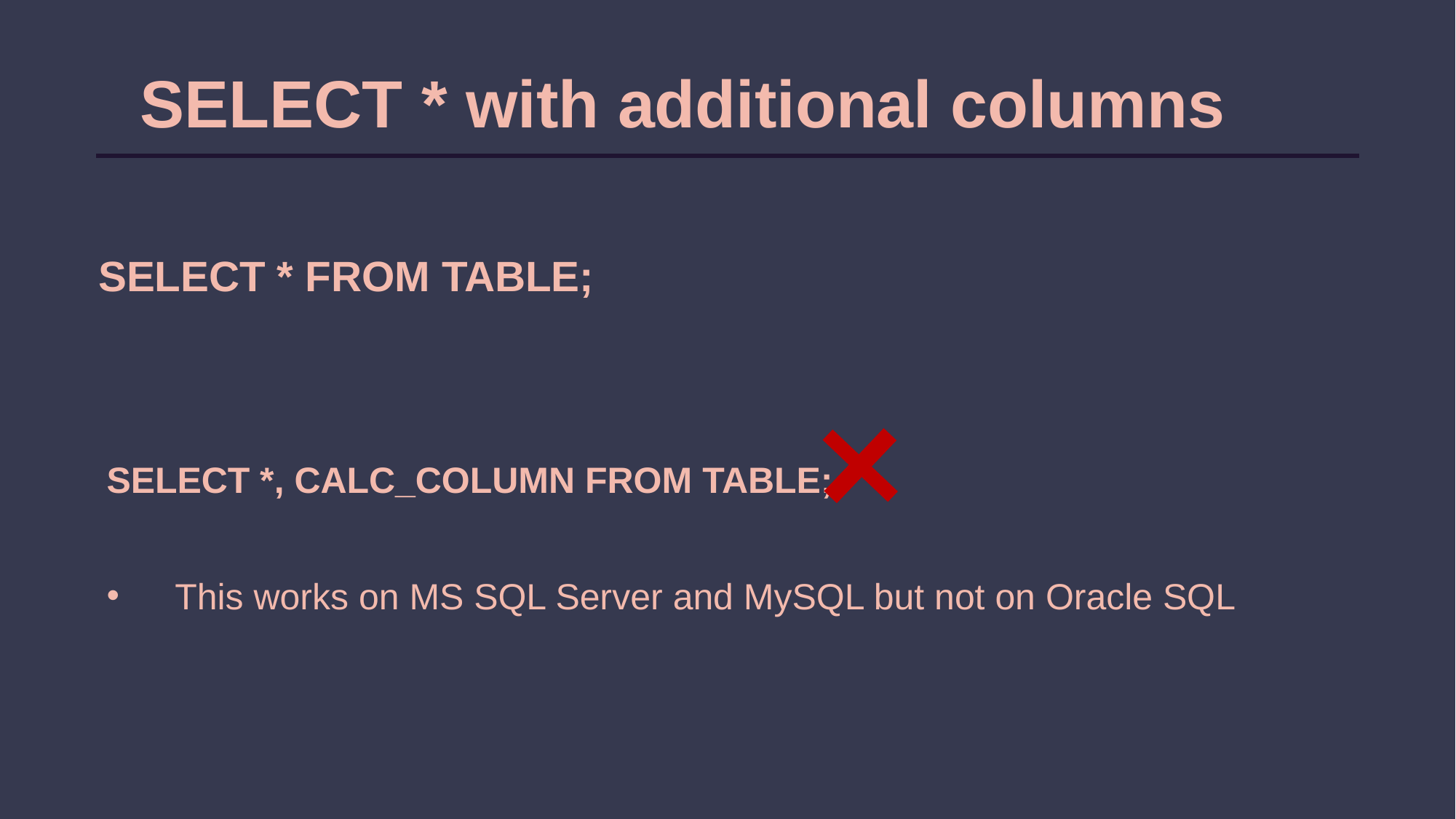

SELECT * with additional columns
SELECT * FROM TABLE;

SELECT *, CALC_COLUMN FROM TABLE;

This works on MS SQL Server and MySQL but not on Oracle SQL